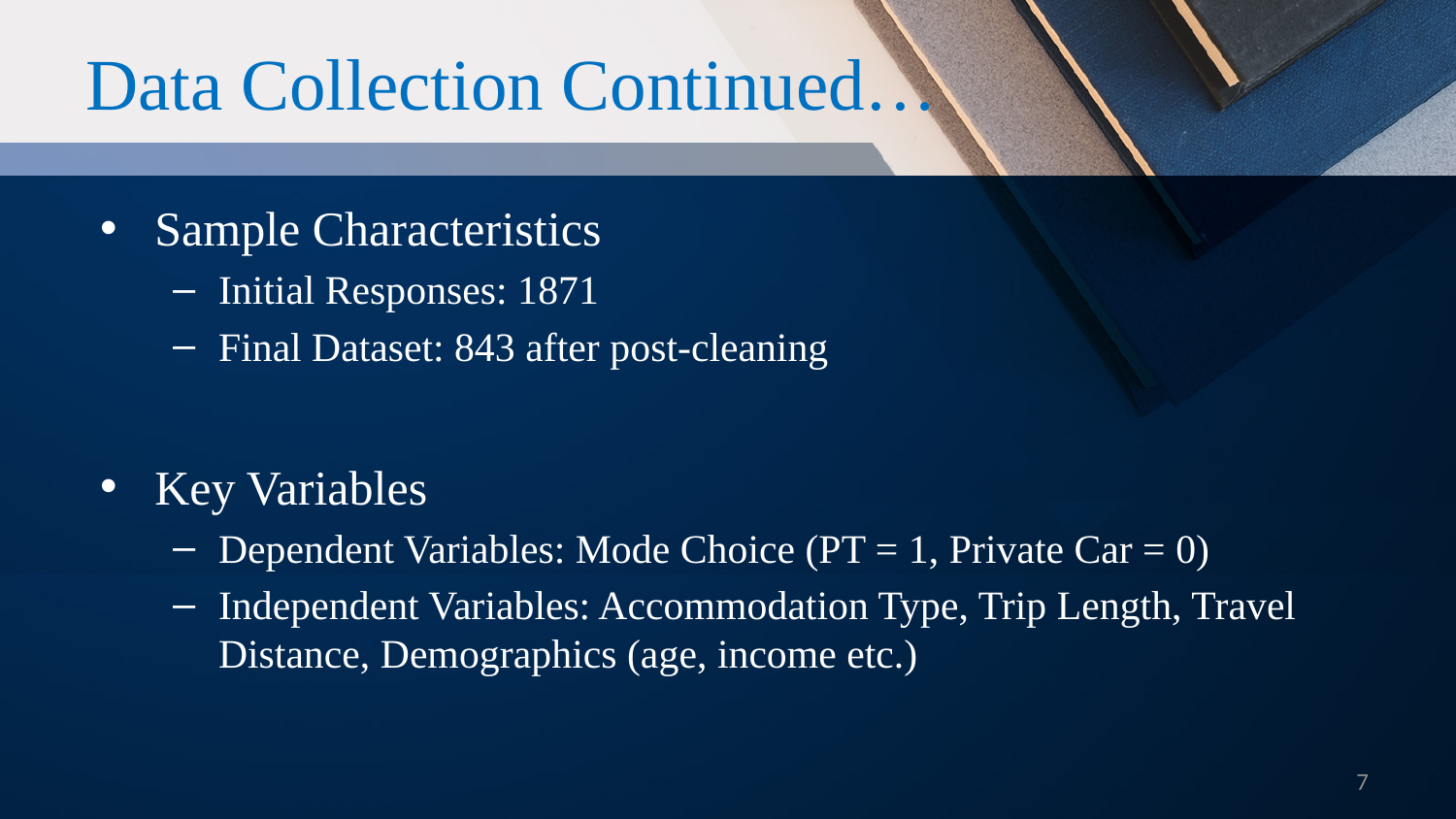

# Data Collection Continued…
Sample Characteristics
Initial Responses: 1871
Final Dataset: 843 after post-cleaning

Key Variables
Dependent Variables: Mode Choice (PT = 1, Private Car = 0)
Independent Variables: Accommodation Type, Trip Length, Travel Distance, Demographics (age, income etc.)
7